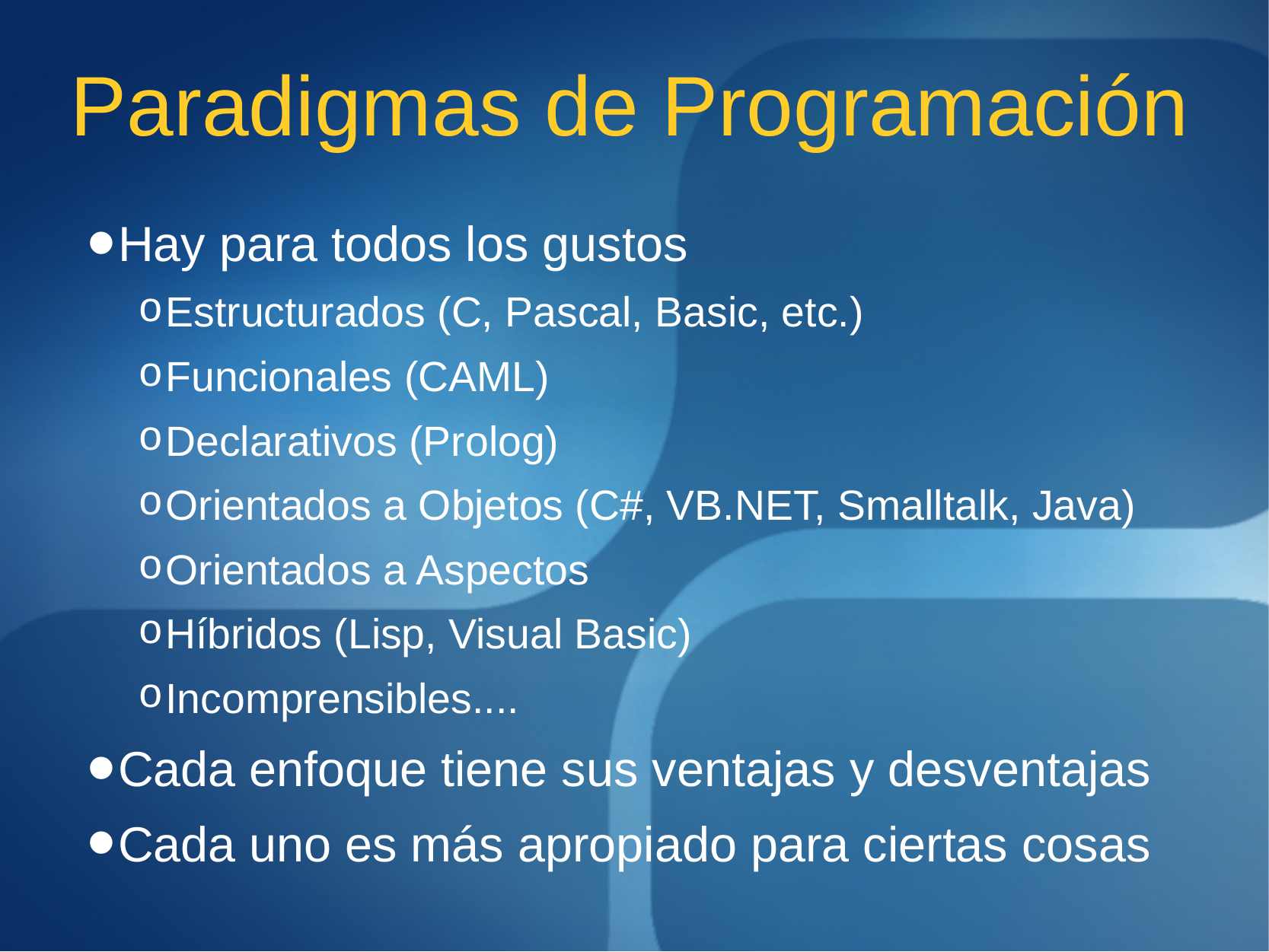

# Paradigmas de Programación
Hay para todos los gustos
Estructurados (C, Pascal, Basic, etc.)
Funcionales (CAML)
Declarativos (Prolog)
Orientados a Objetos (C#, VB.NET, Smalltalk, Java)
Orientados a Aspectos
Híbridos (Lisp, Visual Basic)
Incomprensibles....
Cada enfoque tiene sus ventajas y desventajas
Cada uno es más apropiado para ciertas cosas